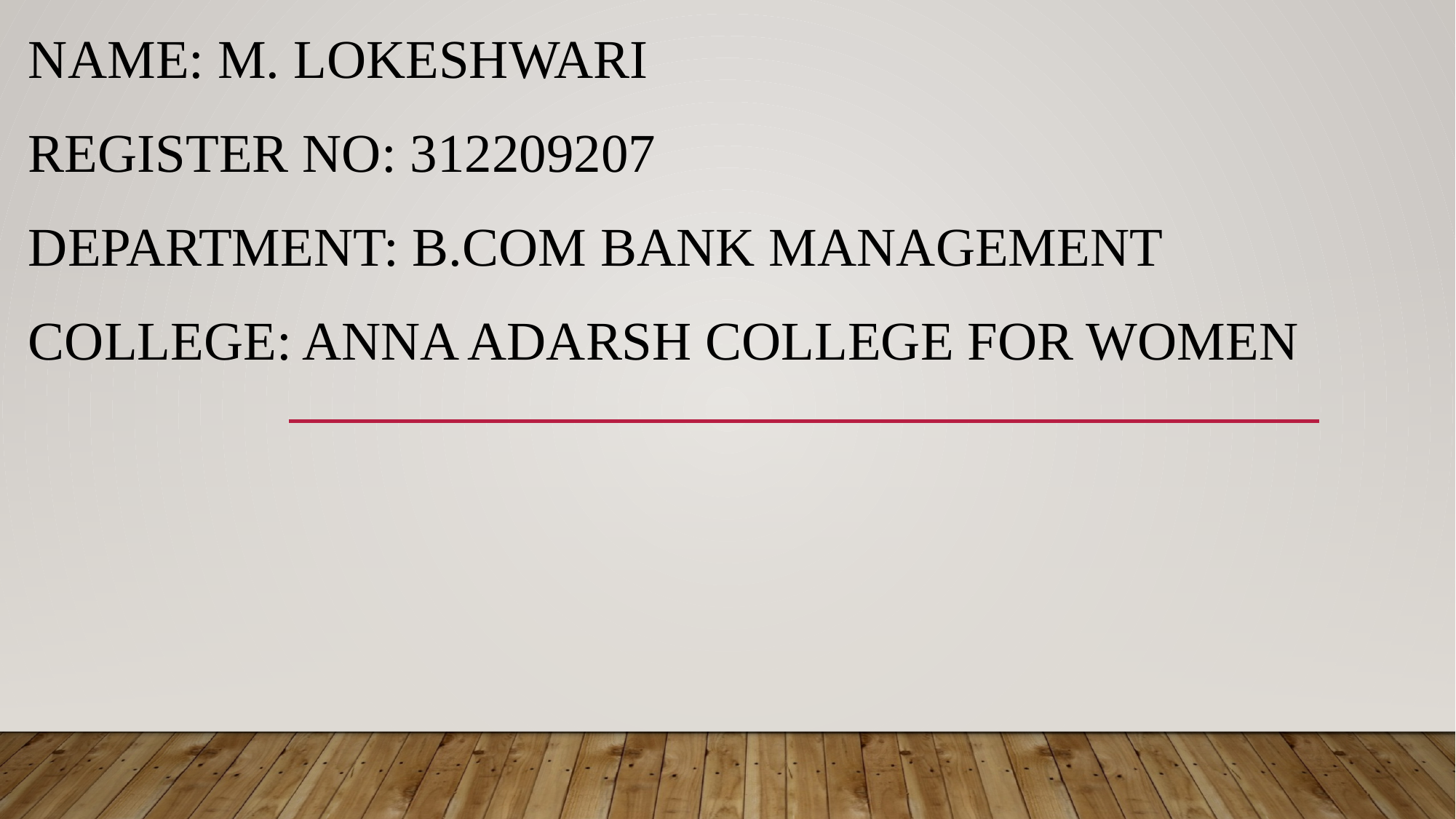

Name: M. Lokeshwari
Register no: 312209207
Department: b.com bank management
College: Anna adarsh college for women